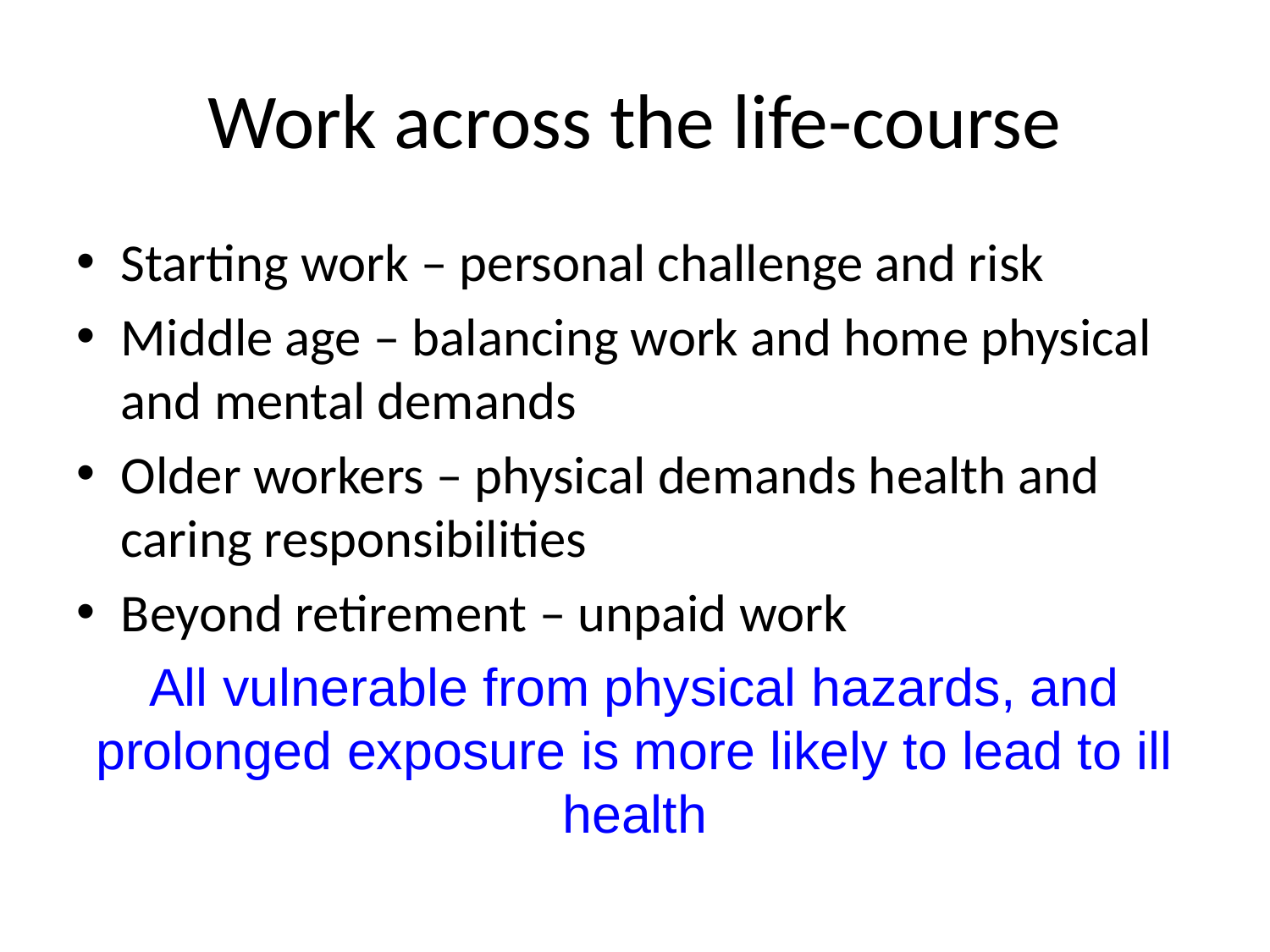

# Work across the life-course
Starting work – personal challenge and risk
Middle age – balancing work and home physical and mental demands
Older workers – physical demands health and caring responsibilities
Beyond retirement – unpaid work
All vulnerable from physical hazards, and prolonged exposure is more likely to lead to ill health